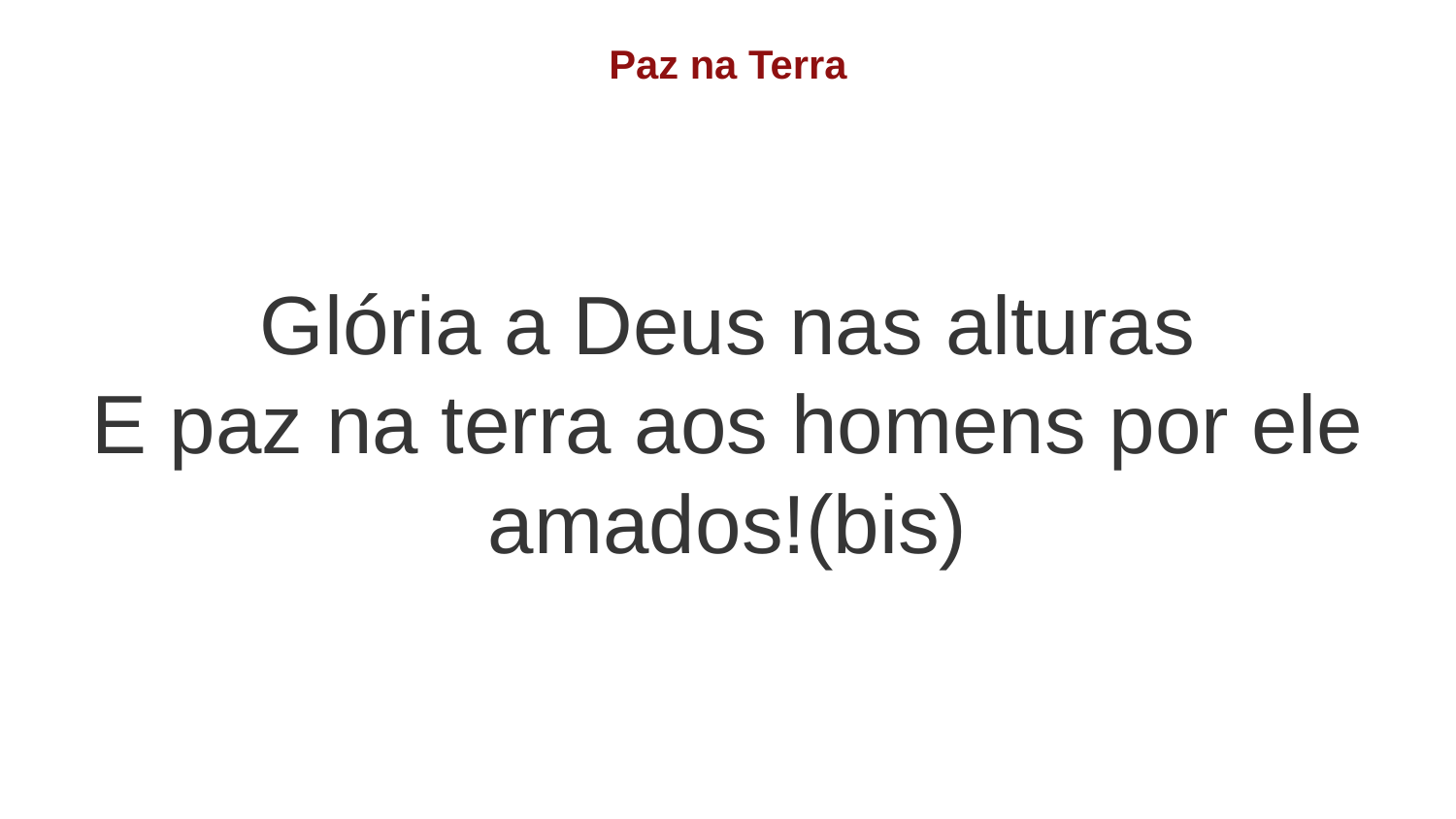

Paz na Terra
Glória a Deus nas alturas
E paz na terra aos homens por ele amados!(bis)